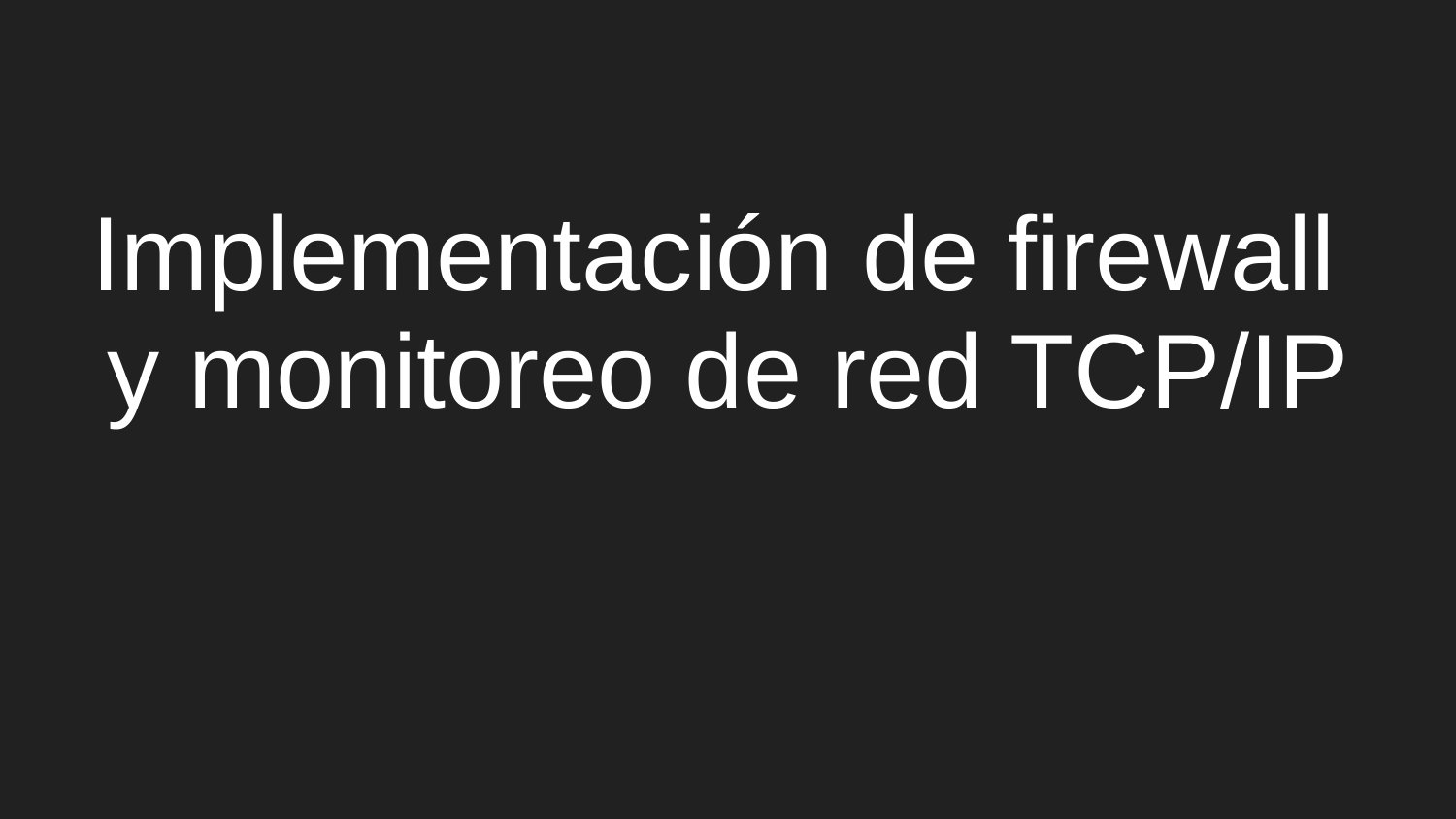

# Implementación de firewall  y monitoreo de red TCP/IP